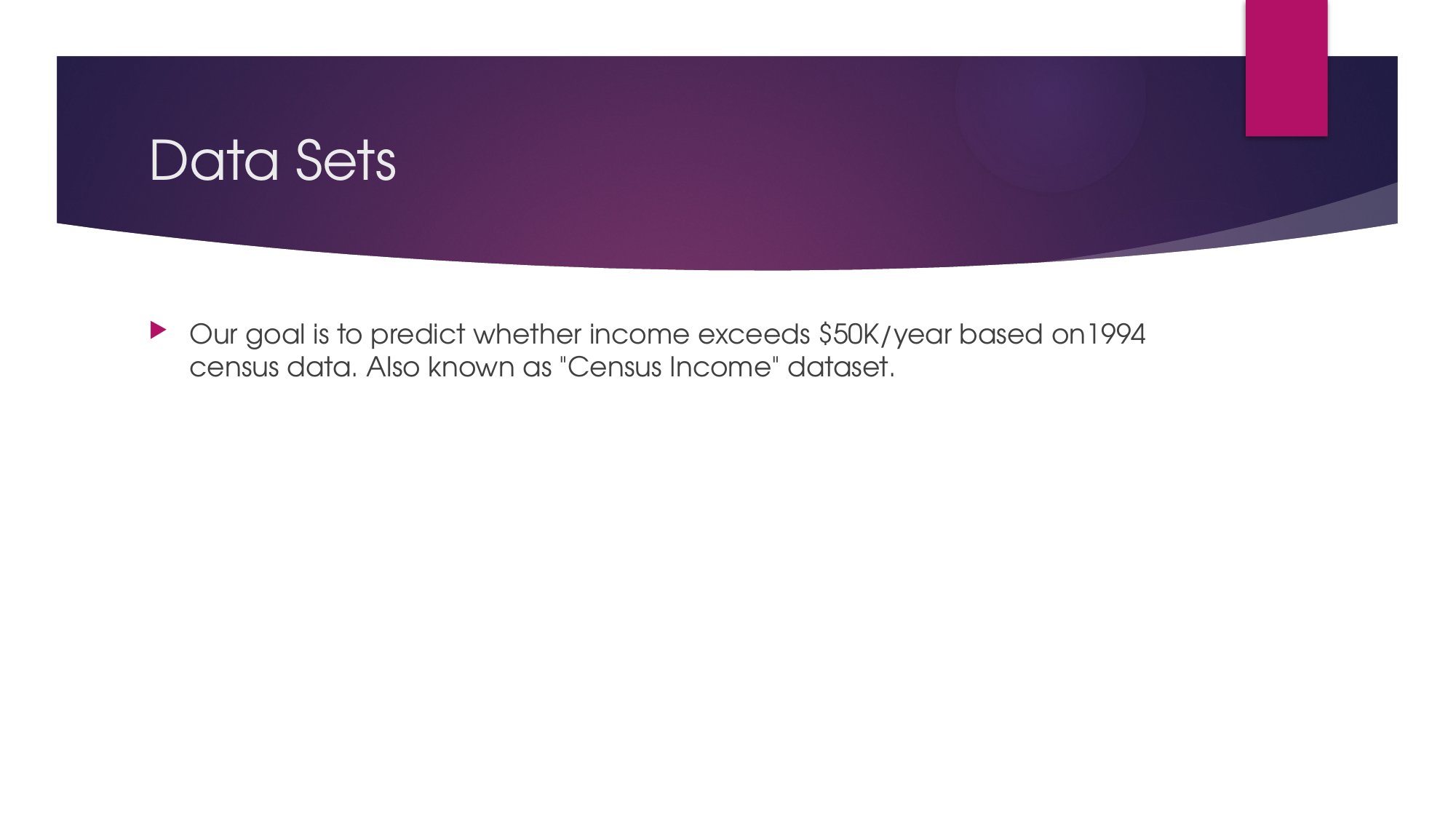

# Data Sets
Our goal is to predict whether income exceeds $50K/year based on1994 census data. Also known as "Census Income" dataset.